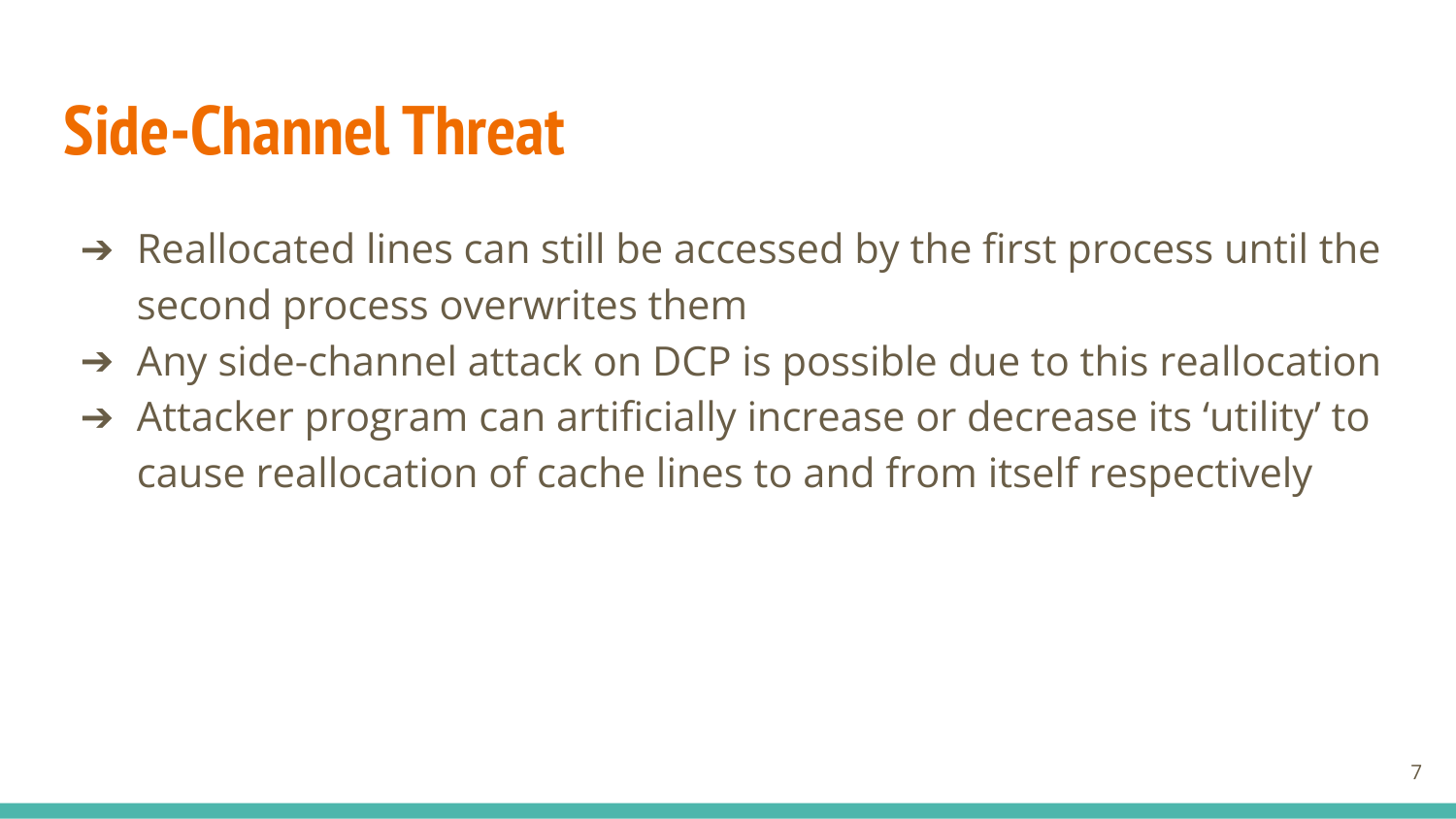

Side-Channel Threat
Reallocated lines can still be accessed by the first process until the second process overwrites them
Any side-channel attack on DCP is possible due to this reallocation
Attacker program can artificially increase or decrease its ‘utility’ to cause reallocation of cache lines to and from itself respectively
7